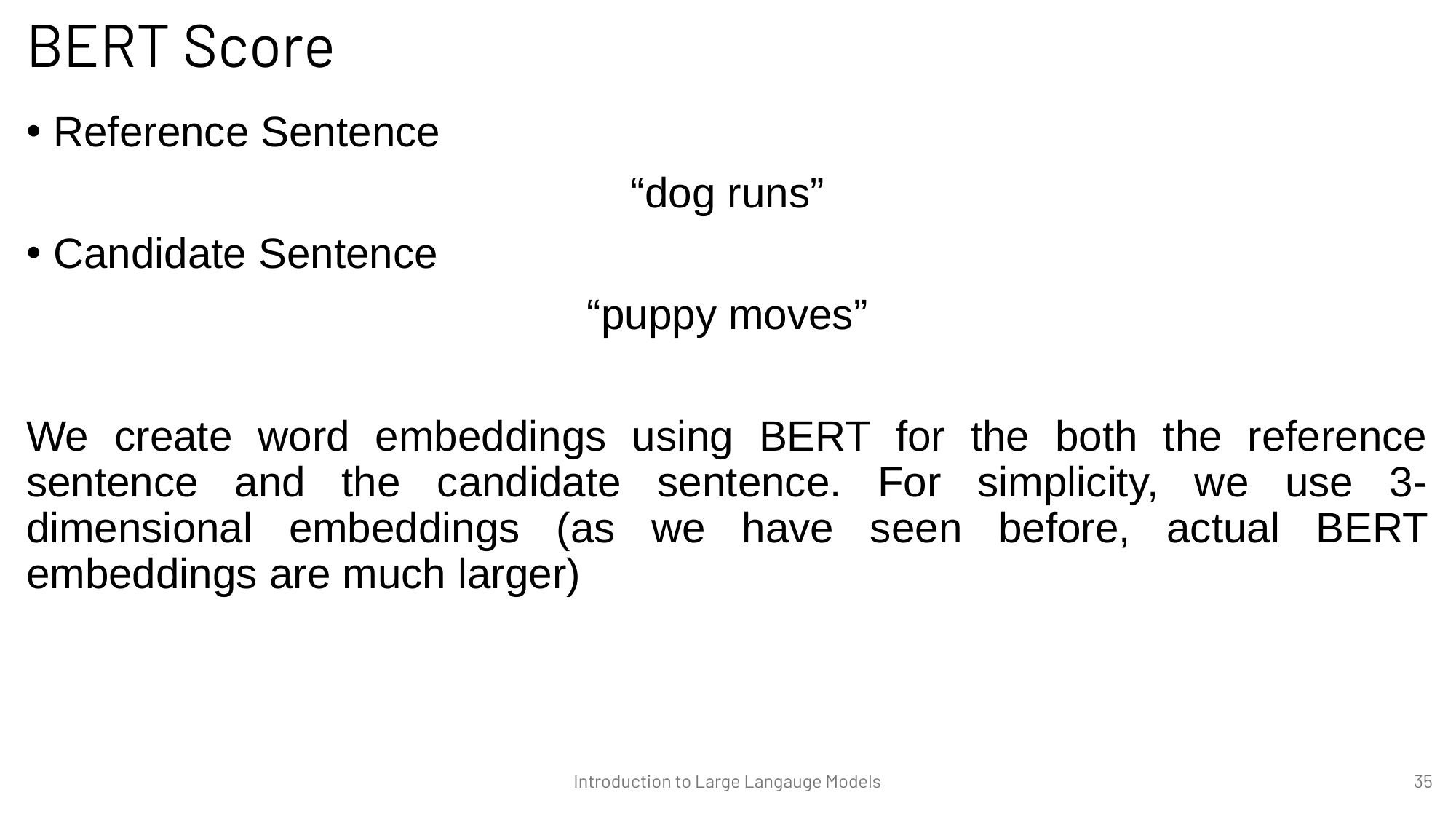

# BERT Score
Reference Sentence
“dog runs”
Candidate Sentence
“puppy moves”

We create word embeddings using BERT for the both the reference sentence and the candidate sentence. For simplicity, we use 3-dimensional embeddings (as we have seen before, actual BERT embeddings are much larger)
Introduction to Large Langauge Models
35